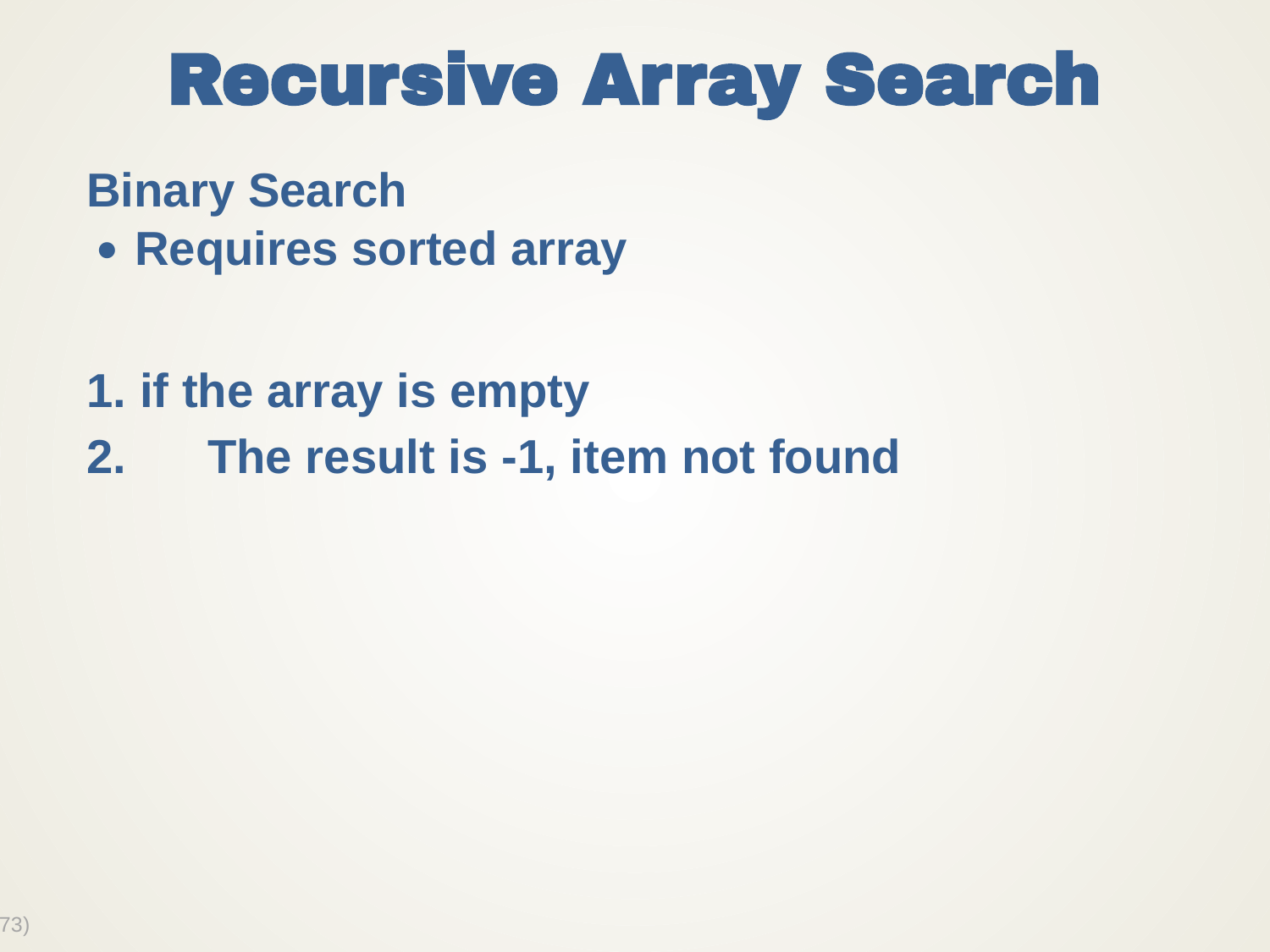

# Recursive Array Search
Binary Search
Requires sorted array

1. if the array is empty
2. 	The result is -1, item not found